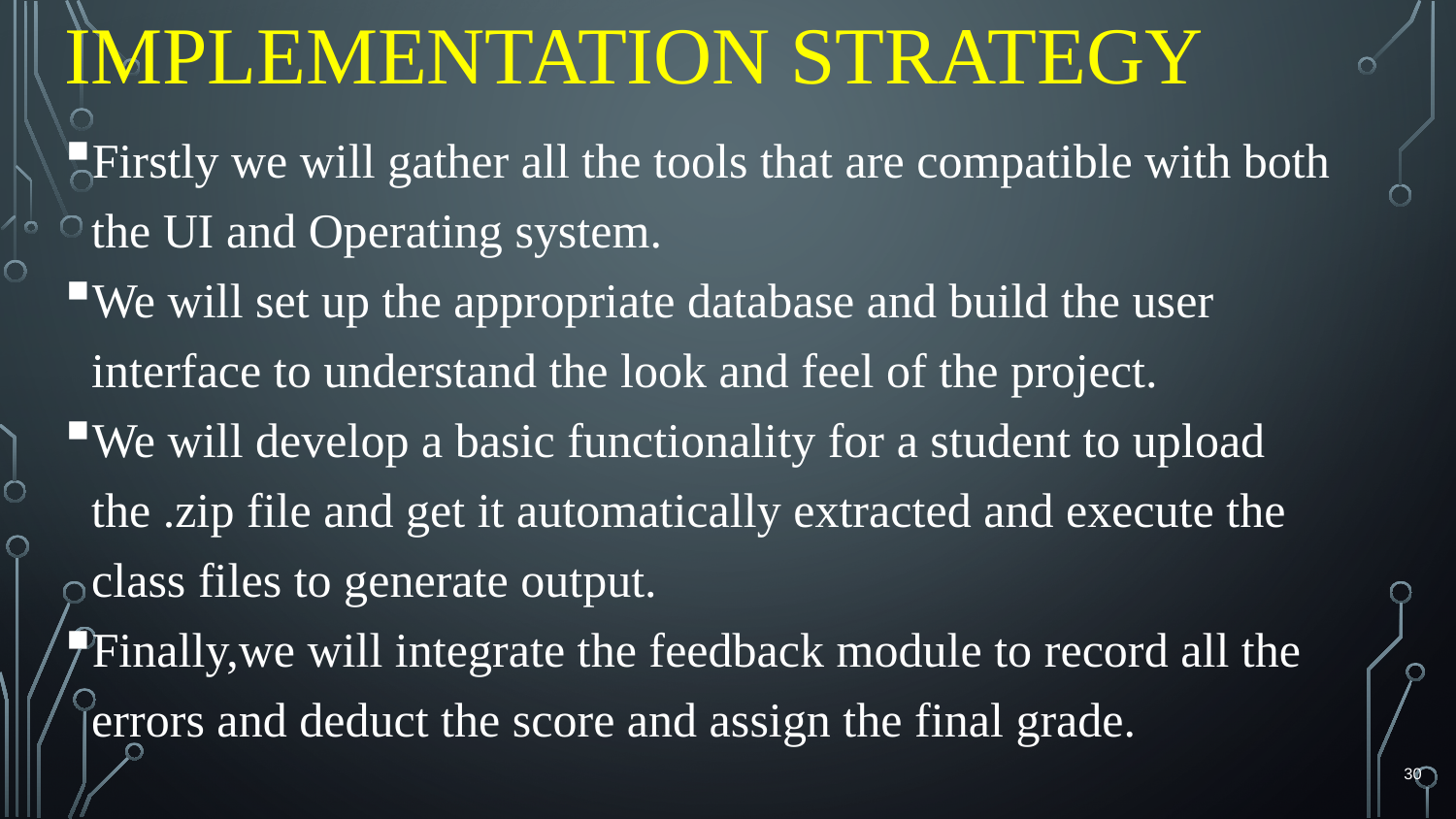

# Implementation Strategy
Firstly we will gather all the tools that are compatible with both the UI and Operating system.
We will set up the appropriate database and build the user interface to understand the look and feel of the project.
We will develop a basic functionality for a student to upload the .zip file and get it automatically extracted and execute the class files to generate output.
Finally,we will integrate the feedback module to record all the errors and deduct the score and assign the final grade.

30